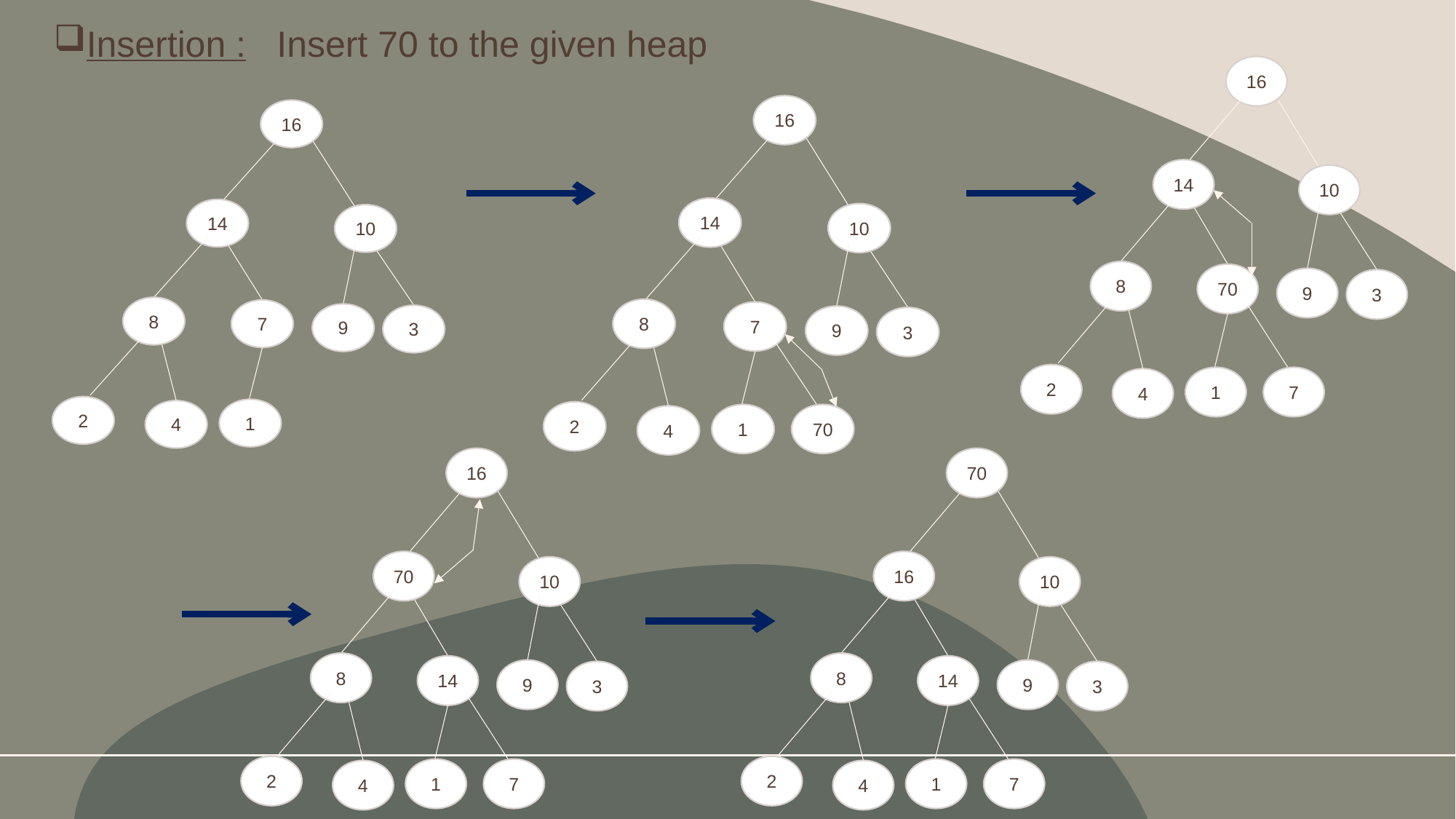

Insertion :   Insert 70 to the given heap
16
14
10
8
70
9
3
2
1
7
4
16
14
10
8
7
9
3
2
1
70
4
16
14
10
8
7
9
3
2
1
4
16
70
16
10
8
14
9
3
2
1
7
4
70
10
8
14
9
3
2
1
7
4